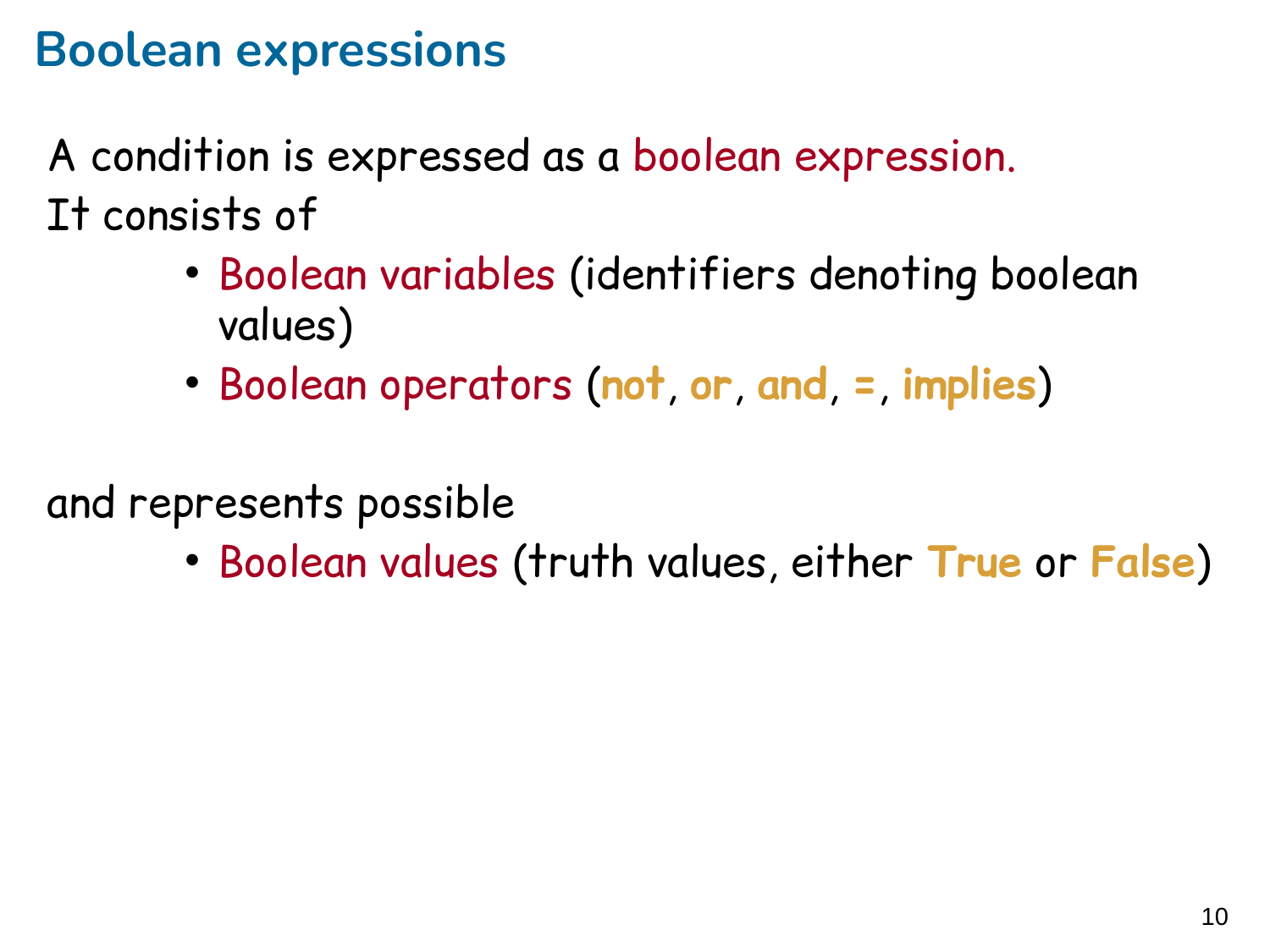

# Boolean expressions
A condition is expressed as a boolean expression.
It consists of
Boolean variables (identifiers denoting boolean values)
Boolean operators (not, or, and, =, implies)

and represents possible
Boolean values (truth values, either True or False)

10